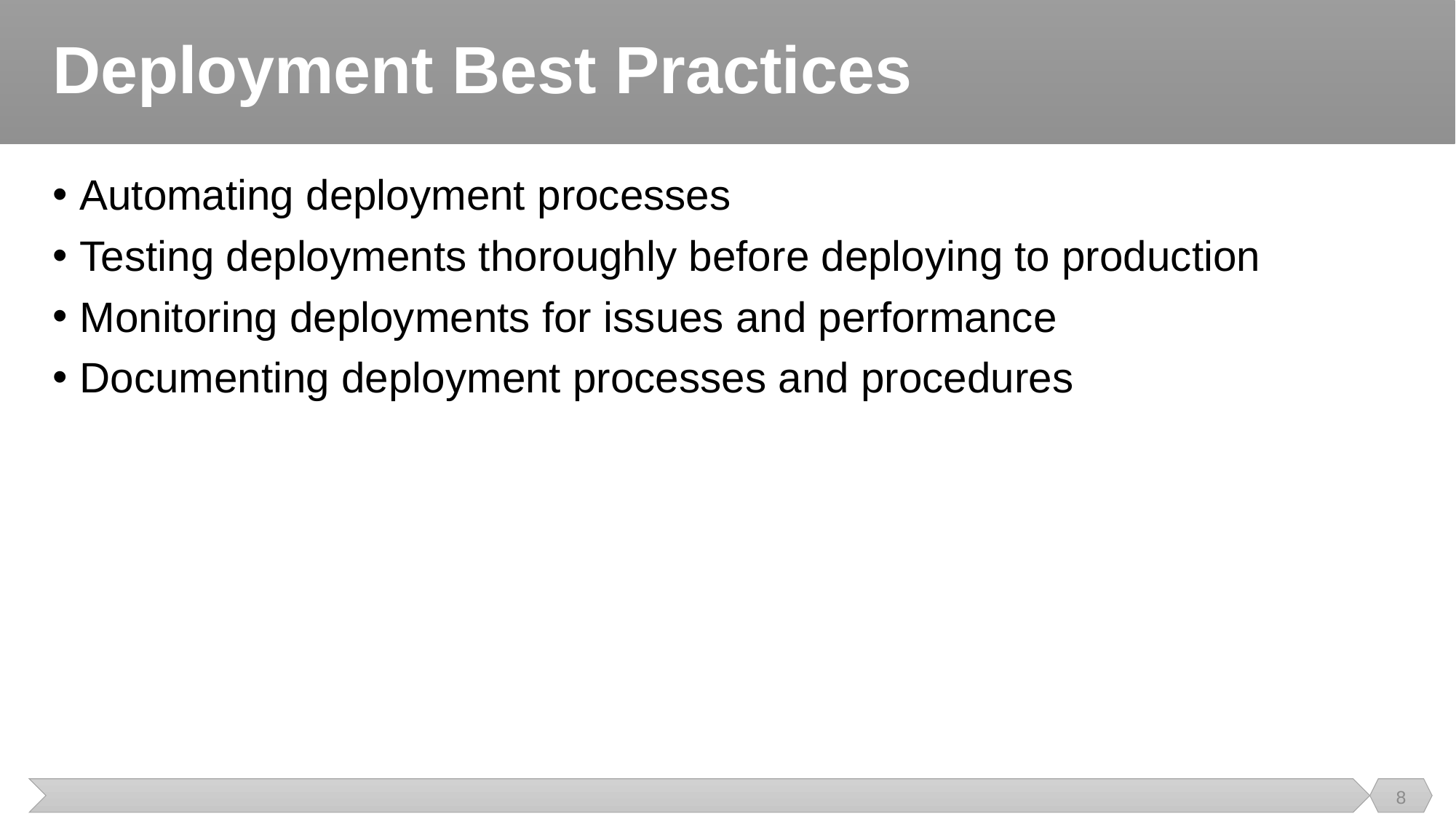

# Deployment Best Practices
Automating deployment processes
Testing deployments thoroughly before deploying to production
Monitoring deployments for issues and performance
Documenting deployment processes and procedures
8